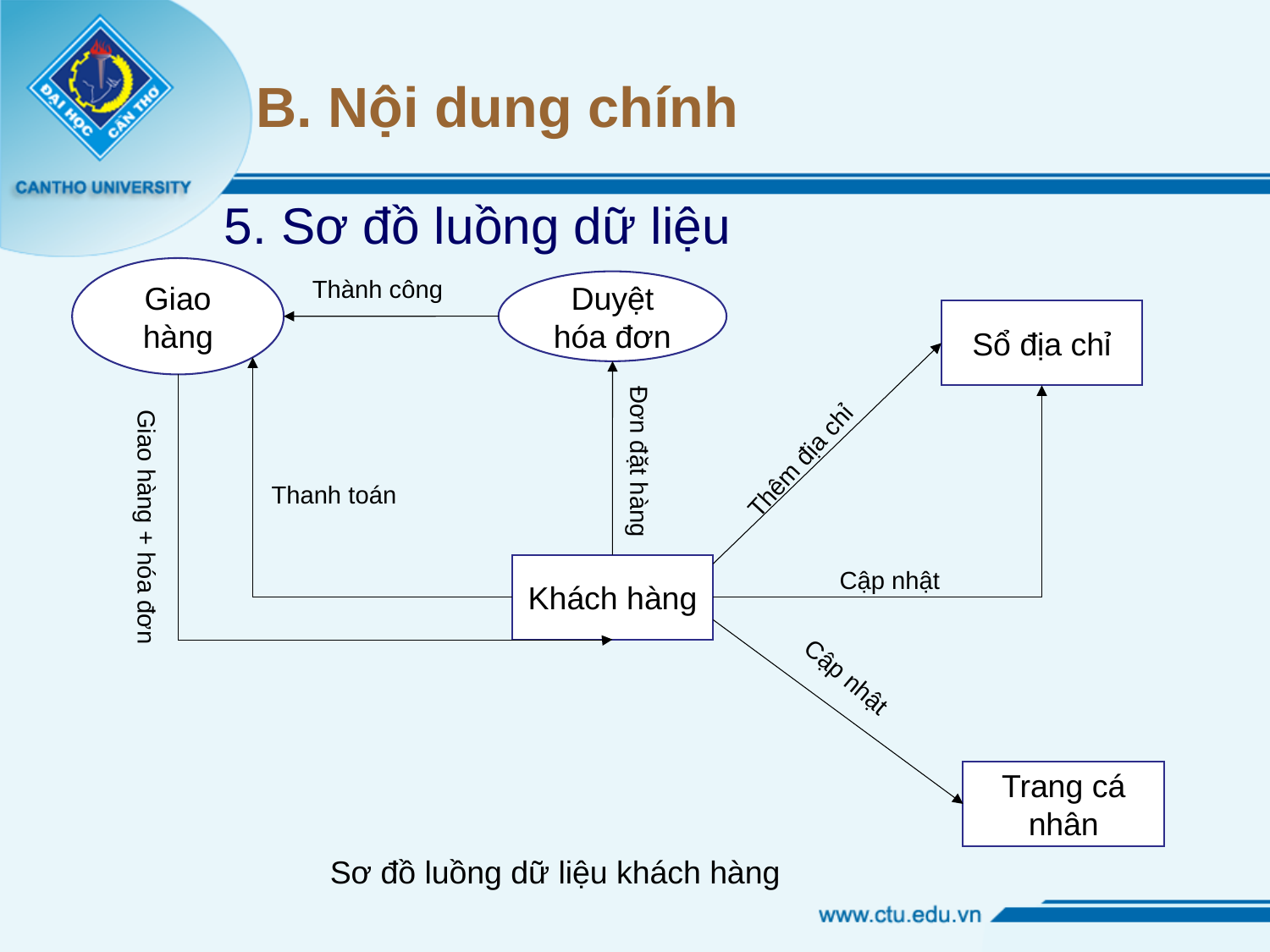

# B. Nội dung chính
5. Sơ đồ luồng dữ liệu
Giao hàng
Thành công
Duyệt hóa đơn
Sổ địa chỉ
Thêm địa chỉ
Đơn đặt hàng
Thanh toán
Giao hàng + hóa đơn
Khách hàng
Cập nhật
Cập nhật
Trang cá nhân
Sơ đồ luồng dữ liệu khách hàng